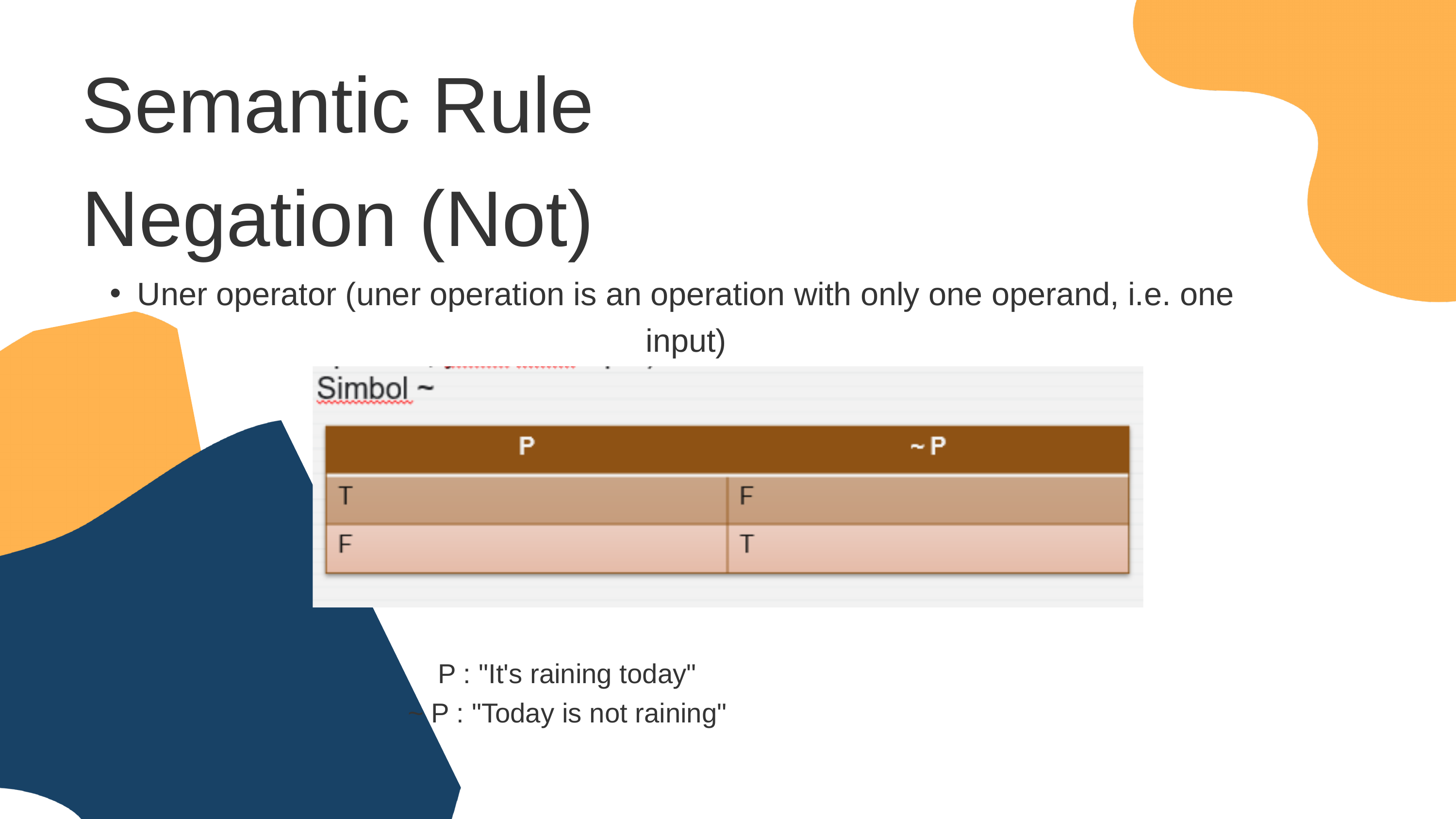

Semantic Rule
Negation (Not)
Uner operator (uner operation is an operation with only one operand, i.e. one input)

P : "It's raining today"
~ P : "Today is not raining"